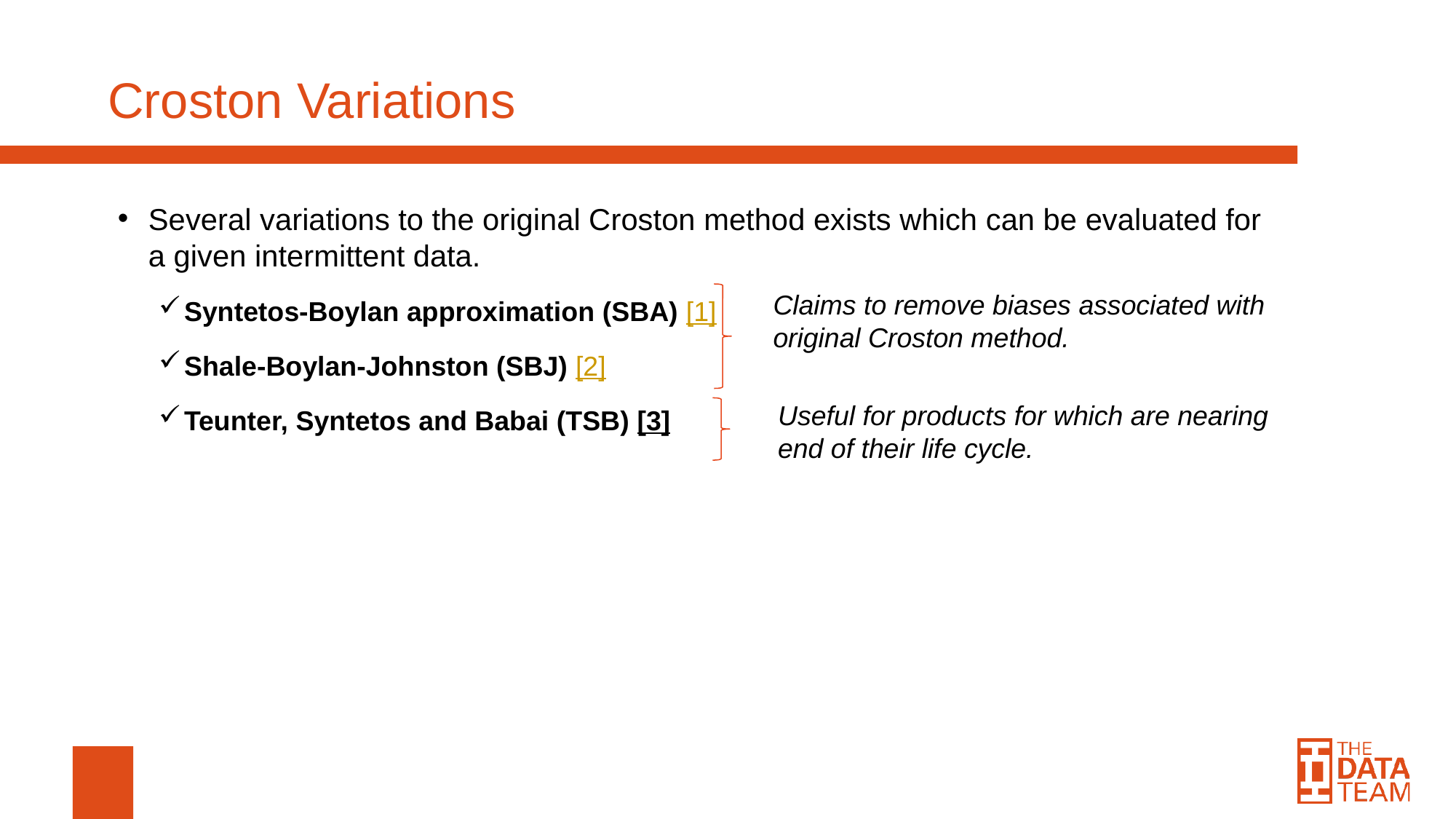

# Croston Variations
Several variations to the original Croston method exists which can be evaluated for a given intermittent data.
Syntetos-Boylan approximation (SBA) [1]
Shale-Boylan-Johnston (SBJ) [2]
Teunter, Syntetos and Babai (TSB) [3]
Claims to remove biases associated with original Croston method.

Useful for products for which are nearing end of their life cycle.